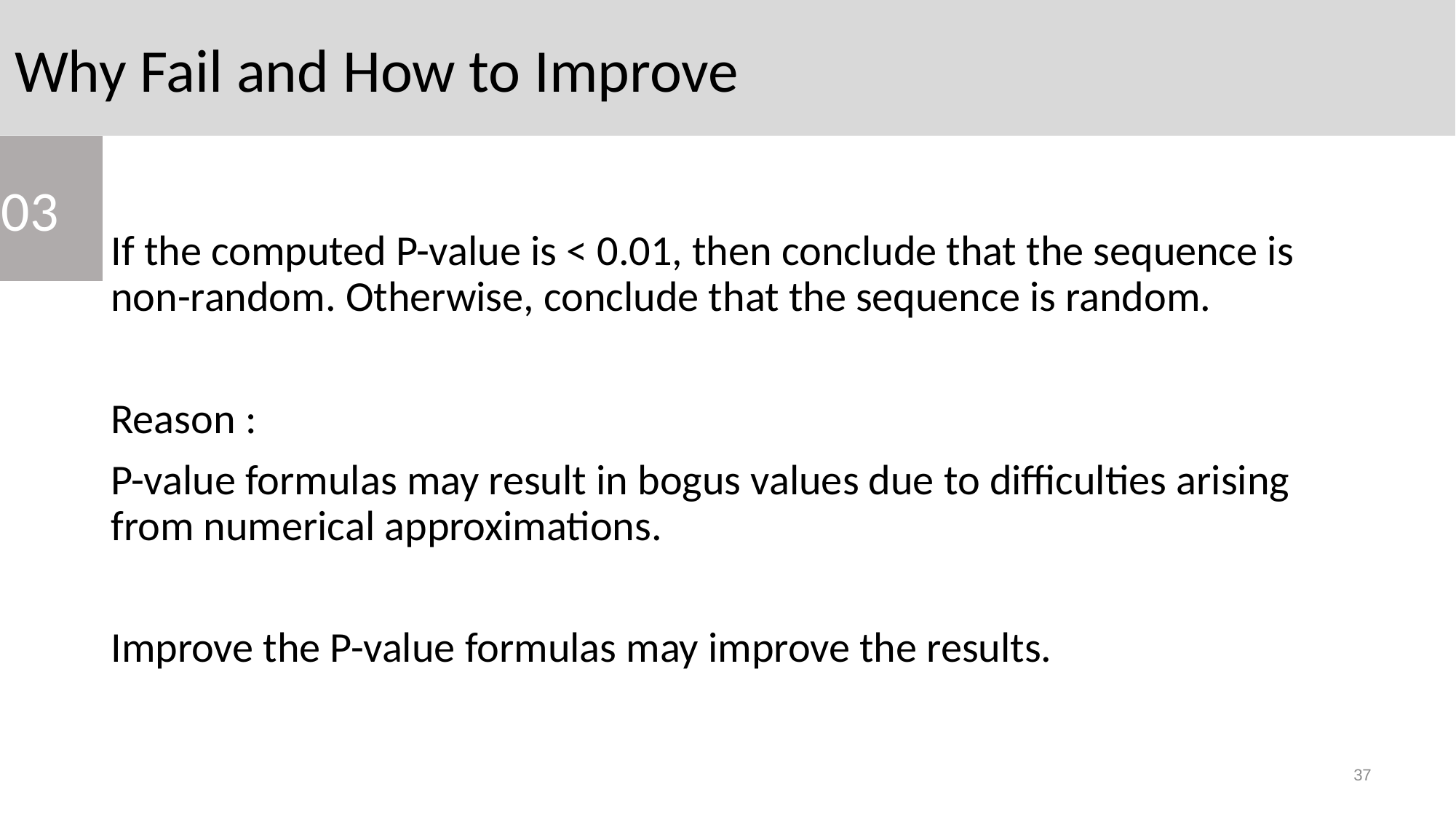

Why Fail and How to Improve
03
If the computed P-value is < 0.01, then conclude that the sequence is non-random. Otherwise, conclude that the sequence is random.

Reason :
P-value formulas may result in bogus values due to difficulties arising from numerical approximations.

Improve the P-value formulas may improve the results.

37